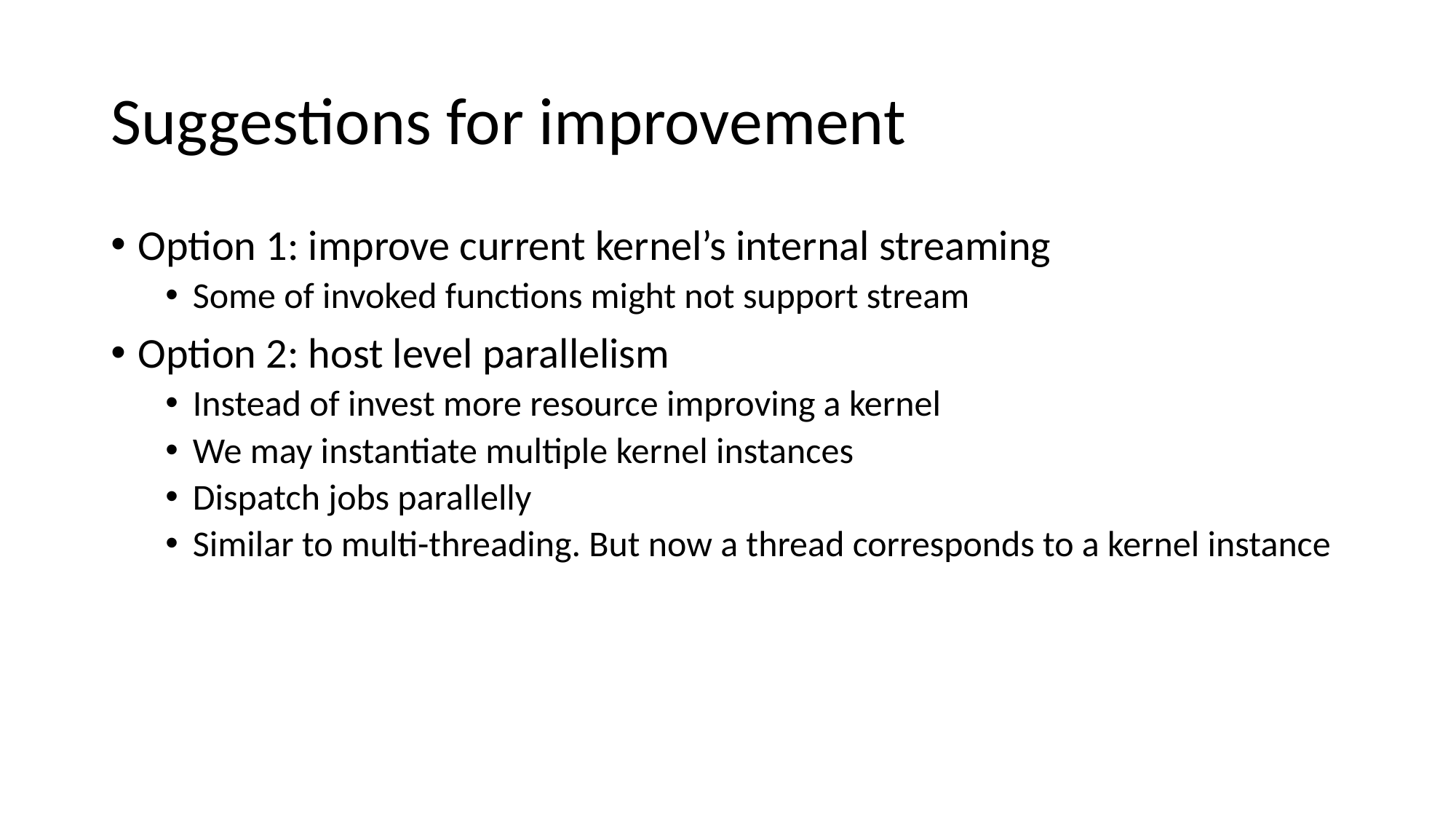

# Suggestions for improvement
Option 1: improve current kernel’s internal streaming
Some of invoked functions might not support stream
Option 2: host level parallelism
Instead of invest more resource improving a kernel
We may instantiate multiple kernel instances
Dispatch jobs parallelly
Similar to multi-threading. But now a thread corresponds to a kernel instance